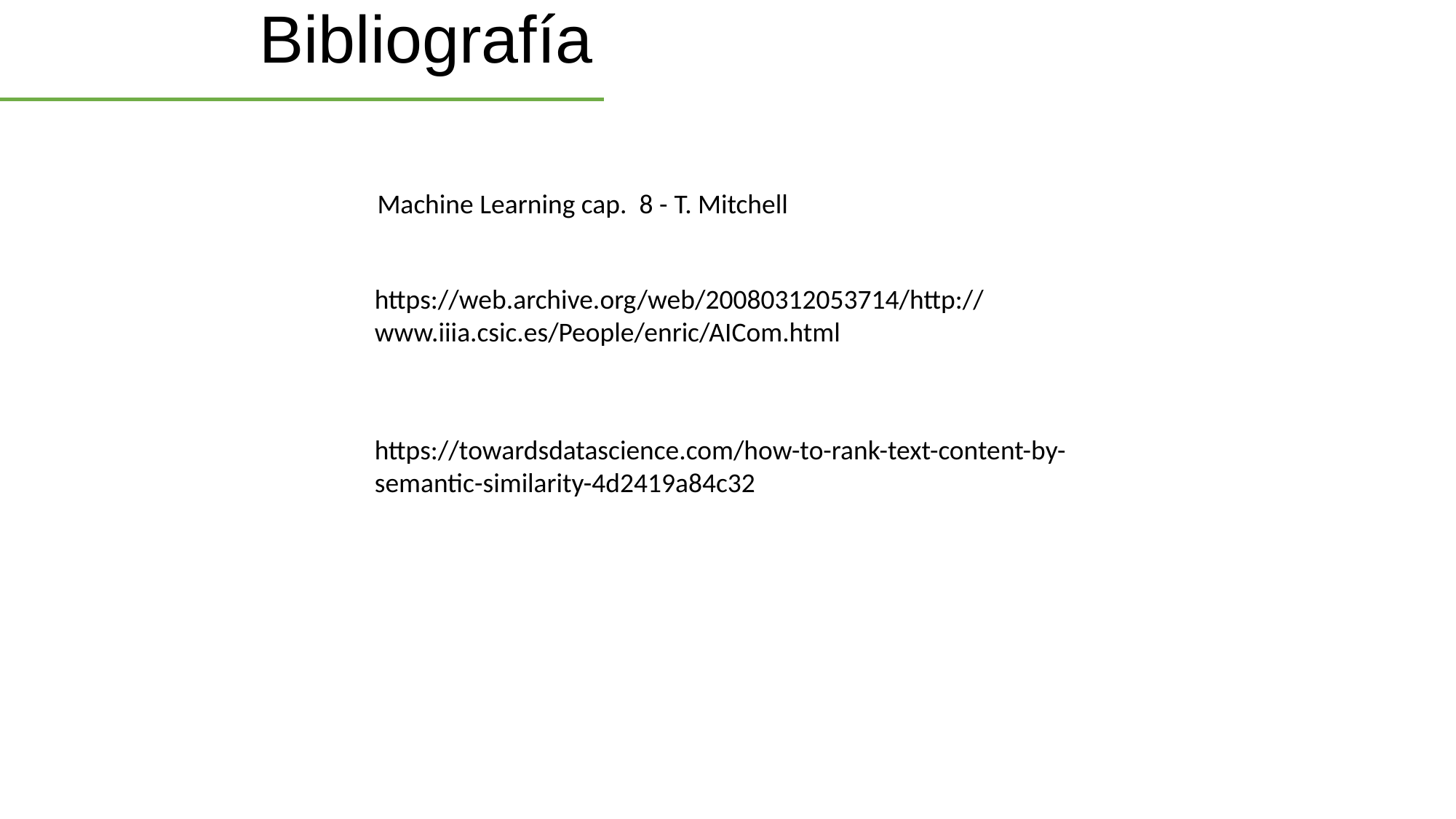

Bibliografía
Machine Learning cap.  8 - T. Mitchell
https://web.archive.org/web/20080312053714/http://www.iiia.csic.es/People/enric/AICom.html
https://towardsdatascience.com/how-to-rank-text-content-by-semantic-similarity-4d2419a84c32